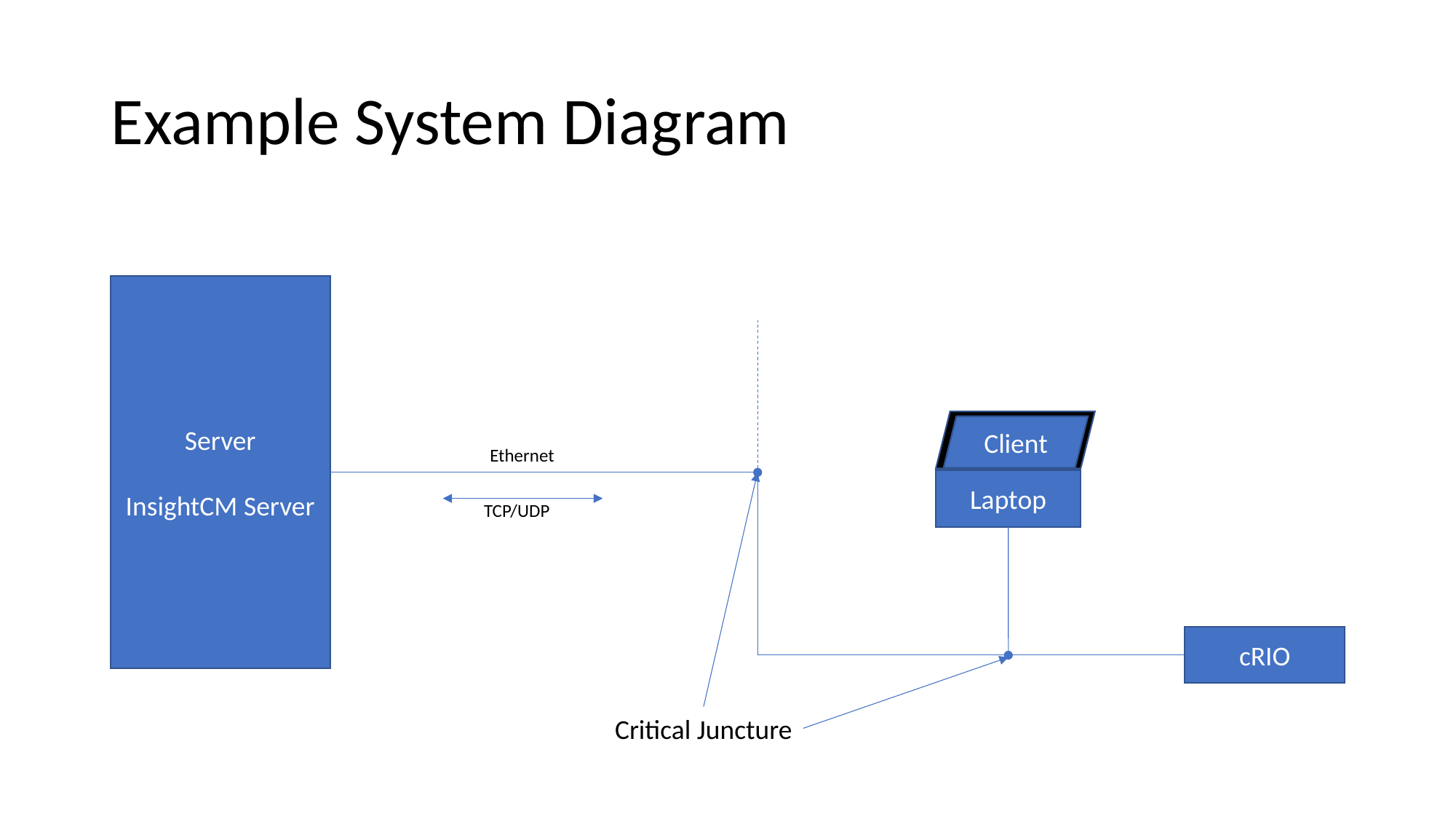

# Example System Diagram
Server

InsightCM Server

Client
Ethernet
Laptop
TCP/UDP
cRIO
Critical Juncture